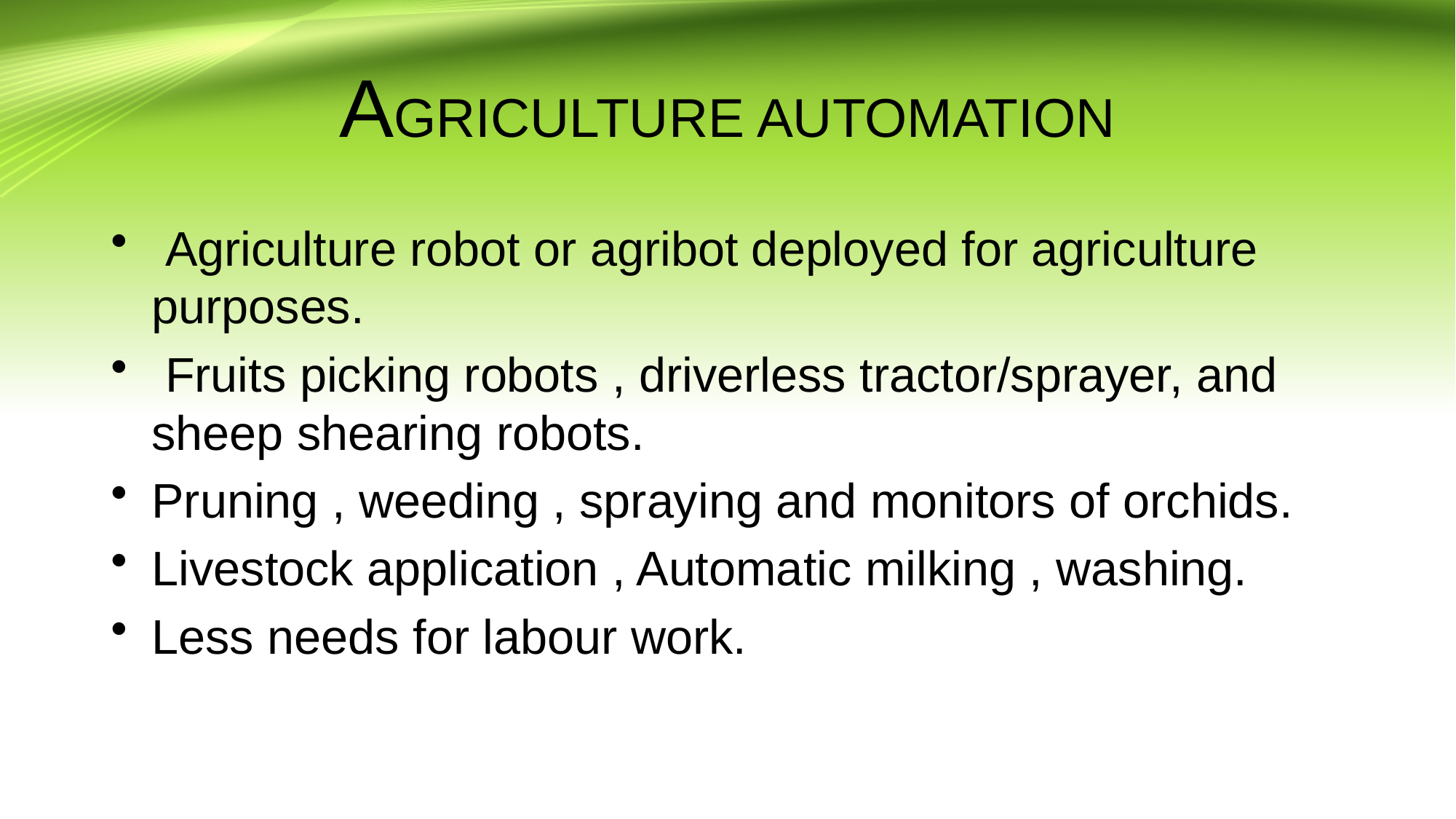

# AGRICULTURE AUTOMATION
 Agriculture robot or agribot deployed for agriculture purposes.
 Fruits picking robots , driverless tractor/sprayer, and sheep shearing robots.
Pruning , weeding , spraying and monitors of orchids.
Livestock application , Automatic milking , washing.
Less needs for labour work.